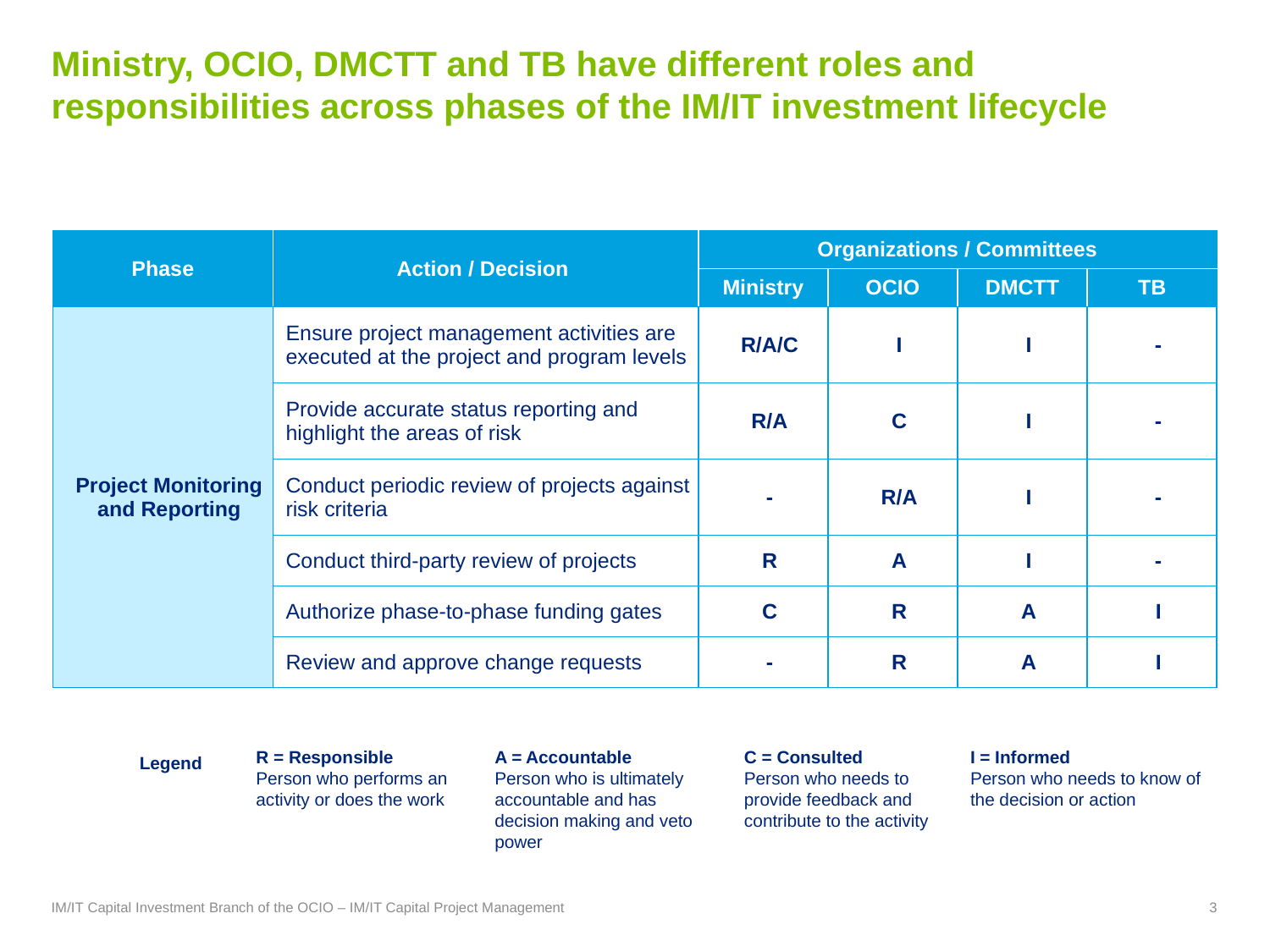

# Ministry, OCIO, DMCTT and TB have different roles and responsibilities across phases of the IM/IT investment lifecycle
| Phase | Action / Decision | Organizations / Committees |  |  |  |
| --- | --- | --- | --- | --- | --- |
|  |  | Ministry | OCIO | DMCTT | TB |
| Project Monitoring and Reporting | Ensure project management activities are executed at the project and program levels | R/A/C | I | I | - |
|  | Provide accurate status reporting and highlight the areas of risk | R/A | C | I | - |
|  | Conduct periodic review of projects against risk criteria | - | R/A | I | - |
|  | Conduct third-party review of projects | R | A | I | - |
|  | Authorize phase-to-phase funding gates | C | R | A | I |
|  | Review and approve change requests | - | R | A | I |
R = Responsible
Person who performs an activity or does the work
A = Accountable
Person who is ultimately accountable and has decision making and veto power
C = Consulted
Person who needs to provide feedback and contribute to the activity
I = Informed
Person who needs to know of the decision or action
Legend
IM/IT Capital Investment Branch of the OCIO – IM/IT Capital Project Management
3